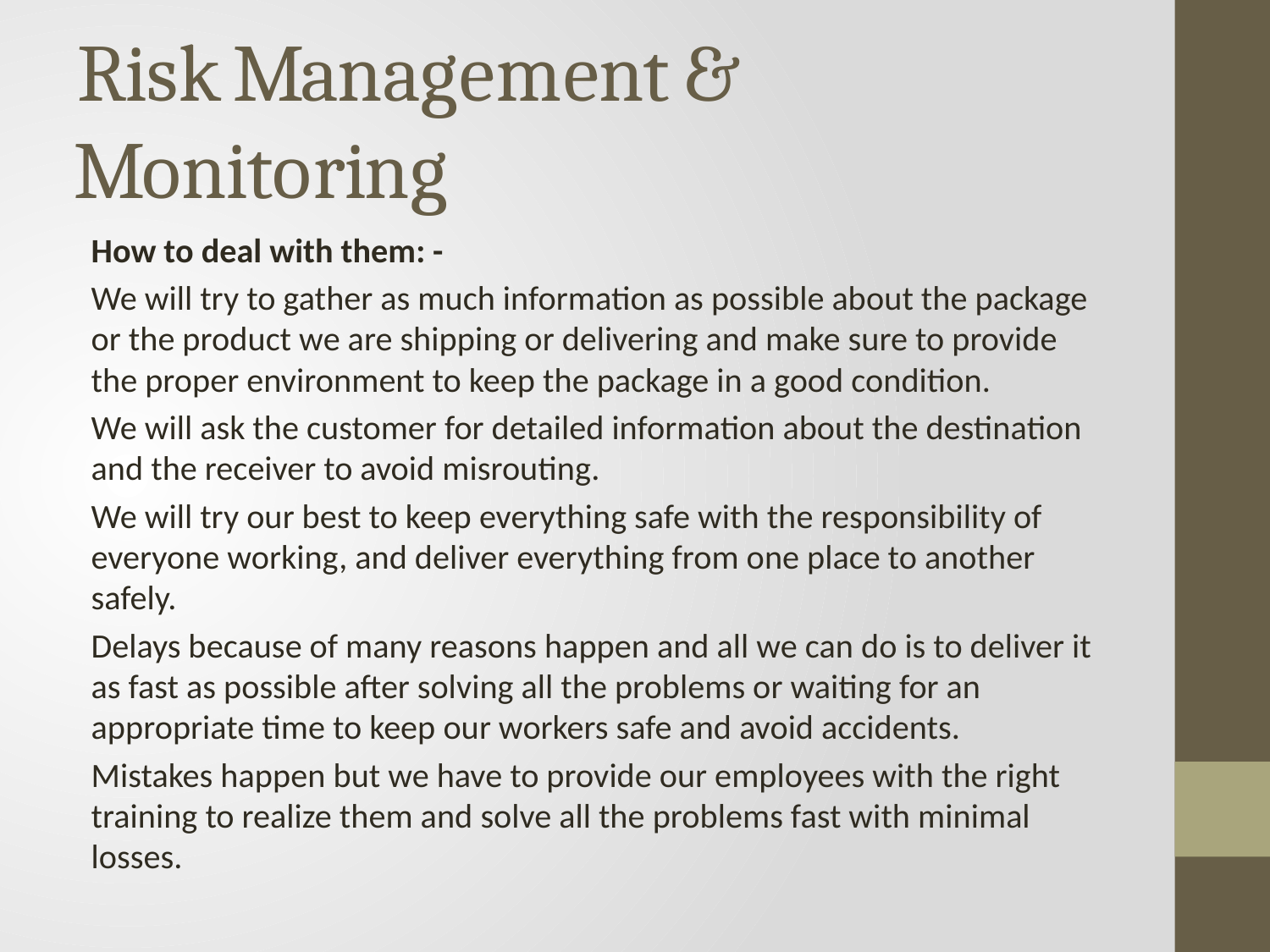

# Risk Management & Monitoring
How to deal with them: -
We will try to gather as much information as possible about the package or the product we are shipping or delivering and make sure to provide the proper environment to keep the package in a good condition.
We will ask the customer for detailed information about the destination and the receiver to avoid misrouting.
We will try our best to keep everything safe with the responsibility of everyone working, and deliver everything from one place to another safely.
Delays because of many reasons happen and all we can do is to deliver it as fast as possible after solving all the problems or waiting for an appropriate time to keep our workers safe and avoid accidents.
Mistakes happen but we have to provide our employees with the right training to realize them and solve all the problems fast with minimal losses.